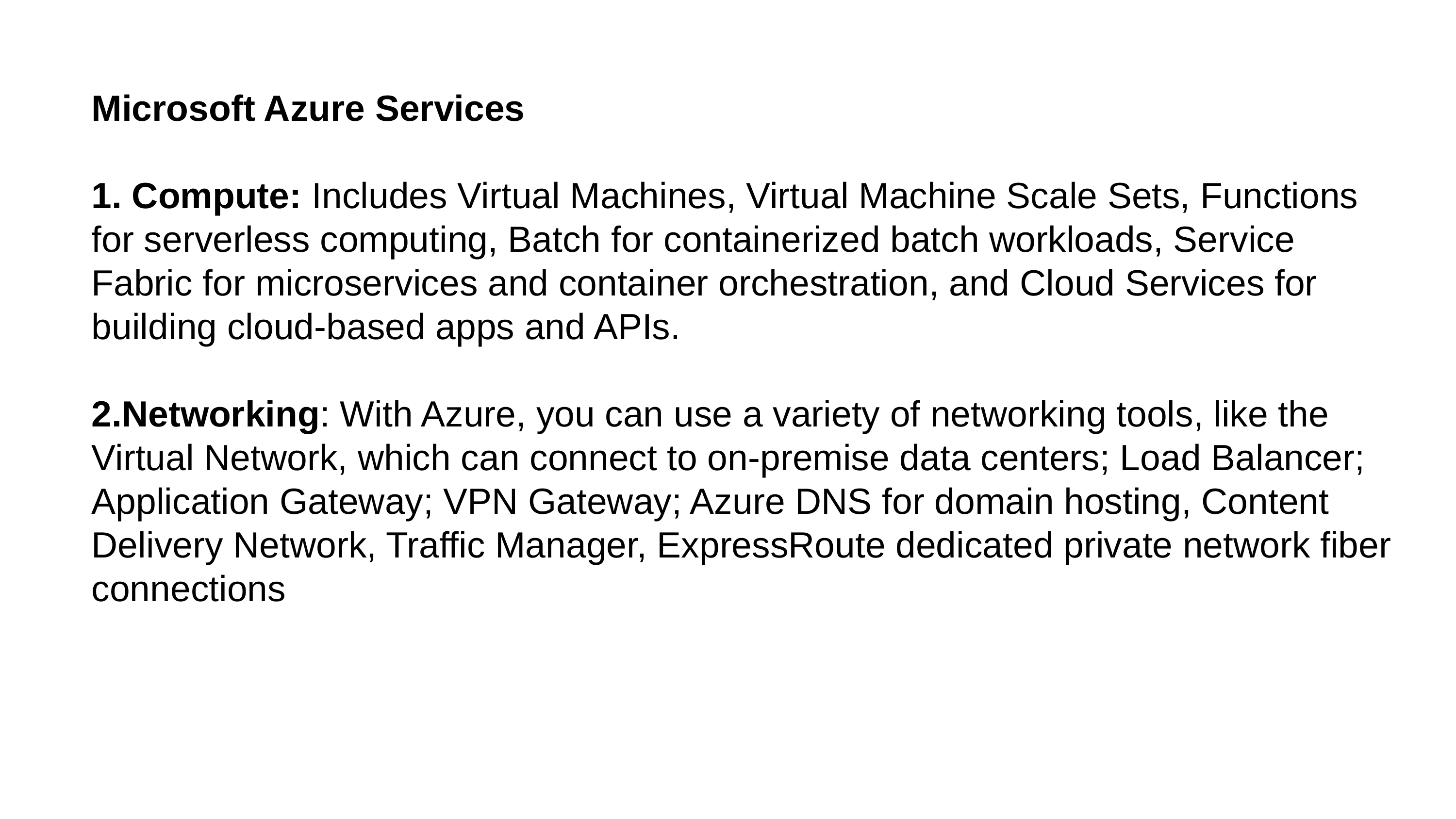

Microsoft Azure Services

1. Compute: Includes Virtual Machines, Virtual Machine Scale Sets, Functions for serverless computing, Batch for containerized batch workloads, Service Fabric for microservices and container orchestration, and Cloud Services for building cloud-based apps and APIs.

2.Networking: With Azure, you can use a variety of networking tools, like the Virtual Network, which can connect to on-premise data centers; Load Balancer; Application Gateway; VPN Gateway; Azure DNS for domain hosting, Content Delivery Network, Traffic Manager, ExpressRoute dedicated private network fiber connections